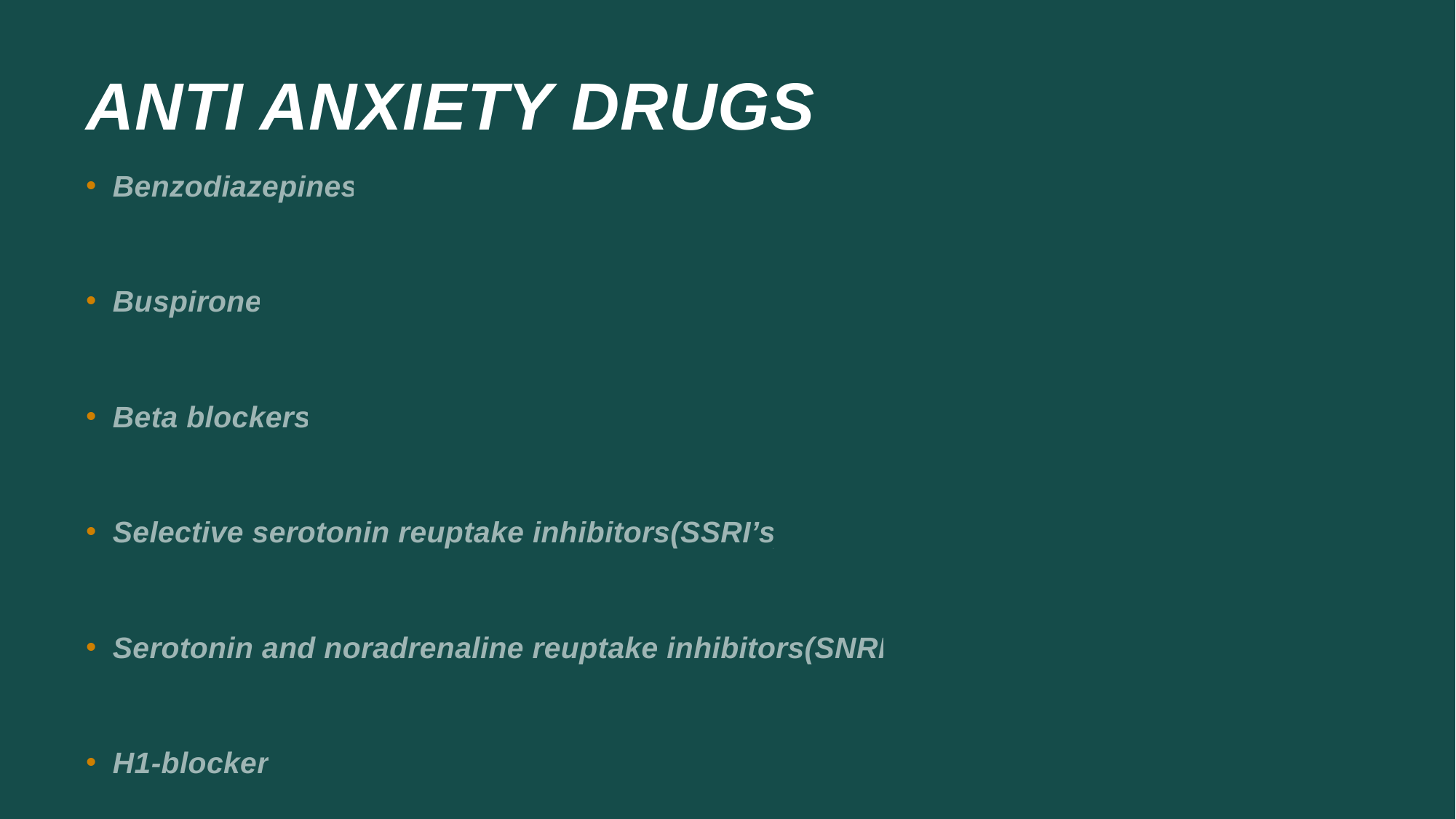

# ANTI ANXIETY DRUGS
Benzodiazepines

Buspirone

Beta blockers

Selective serotonin reuptake inhibitors(SSRI’s)

Serotonin and noradrenaline reuptake inhibitors(SNRI)

H1-blocker